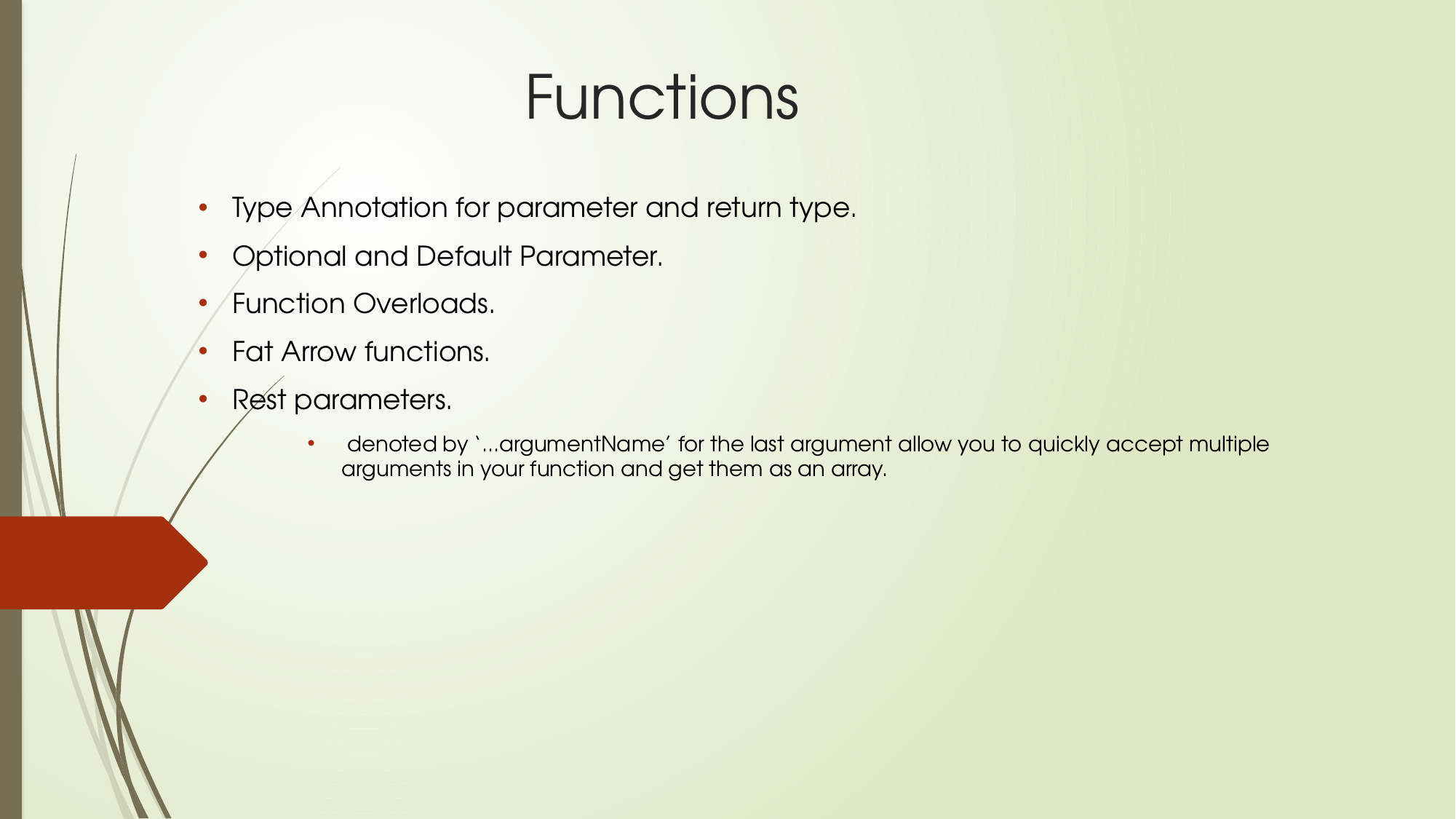

# Functions
Type Annotation for parameter and return type.
Optional and Default Parameter.
Function Overloads.
Fat Arrow functions.
Rest parameters.
 denoted by ‘...argumentName’ for the last argument allow you to quickly accept multiple     arguments in your function and get them as an array.